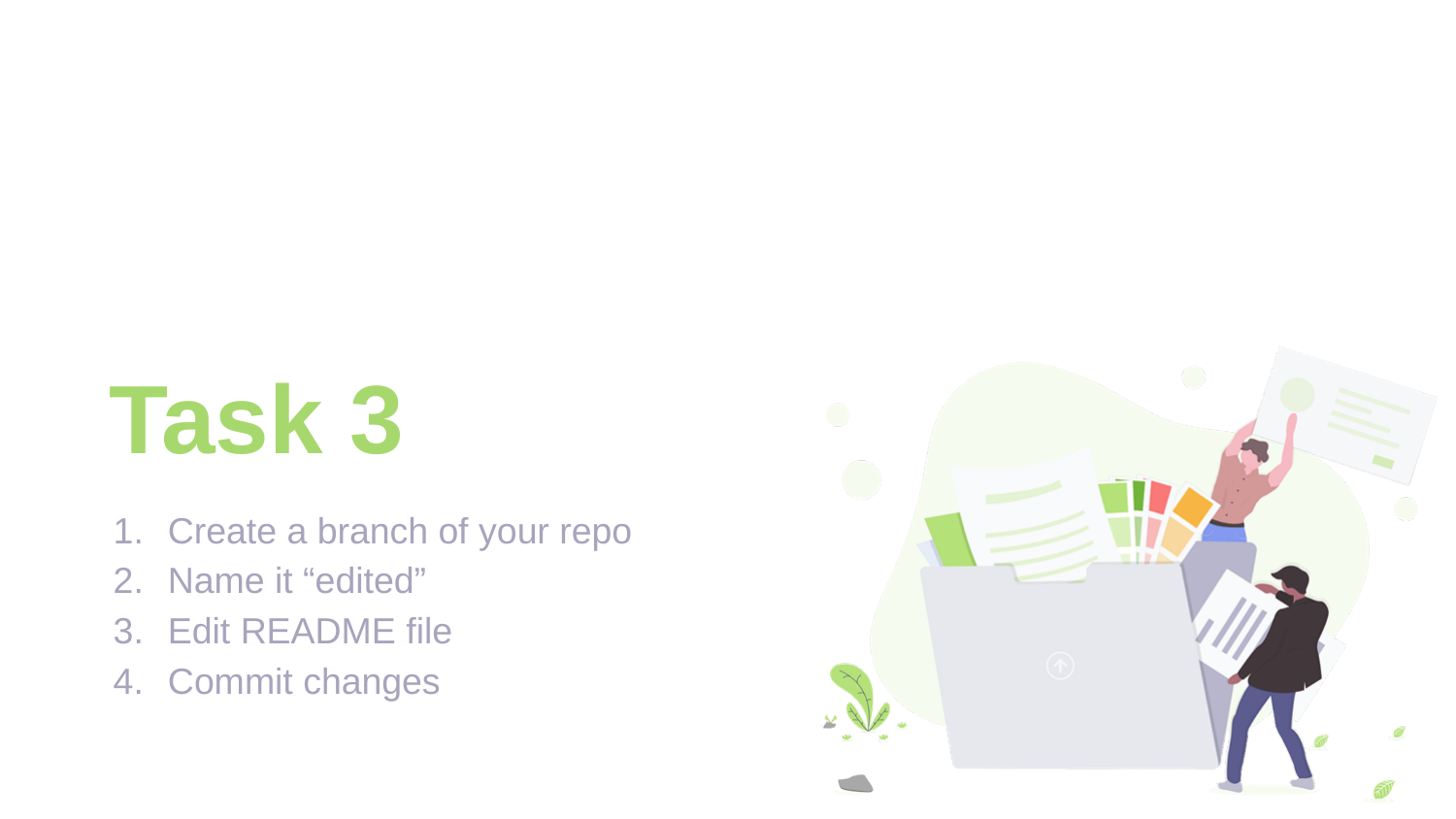

# Task 3
Create a branch of your repo
Name it “edited”
Edit README file
Commit changes